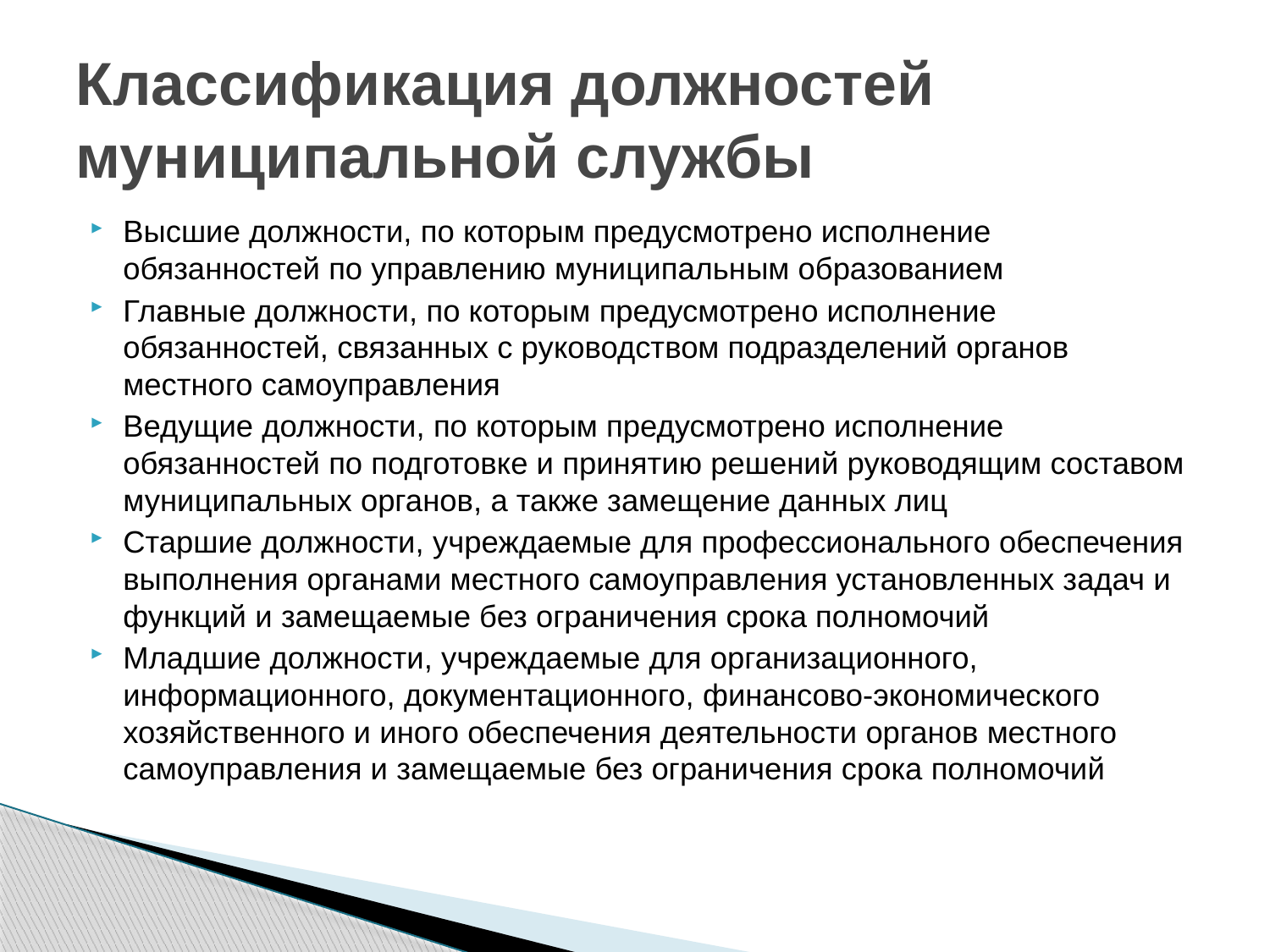

# Классификация должностей муниципальной службы
Высшие должности, по которым предусмотрено исполнение обязанностей по управлению муниципальным образованием
Главные должности, по которым предусмотрено исполнение обязанностей, связанных с руководством подразделений органов местного самоуправления
Ведущие должности, по которым предусмотрено исполнение обязанностей по подготовке и принятию решений руководящим составом муниципальных органов, а также замещение данных лиц
Старшие должности, учреждаемые для профессионального обеспечения выполнения органами местного самоуправления установленных задач и функций и замещаемые без ограничения срока полномочий
Младшие должности, учреждаемые для организационного, информационного, документационного, финансово-экономического хозяйственного и иного обеспечения деятельности органов местного самоуправления и замещаемые без ограничения срока полномочий